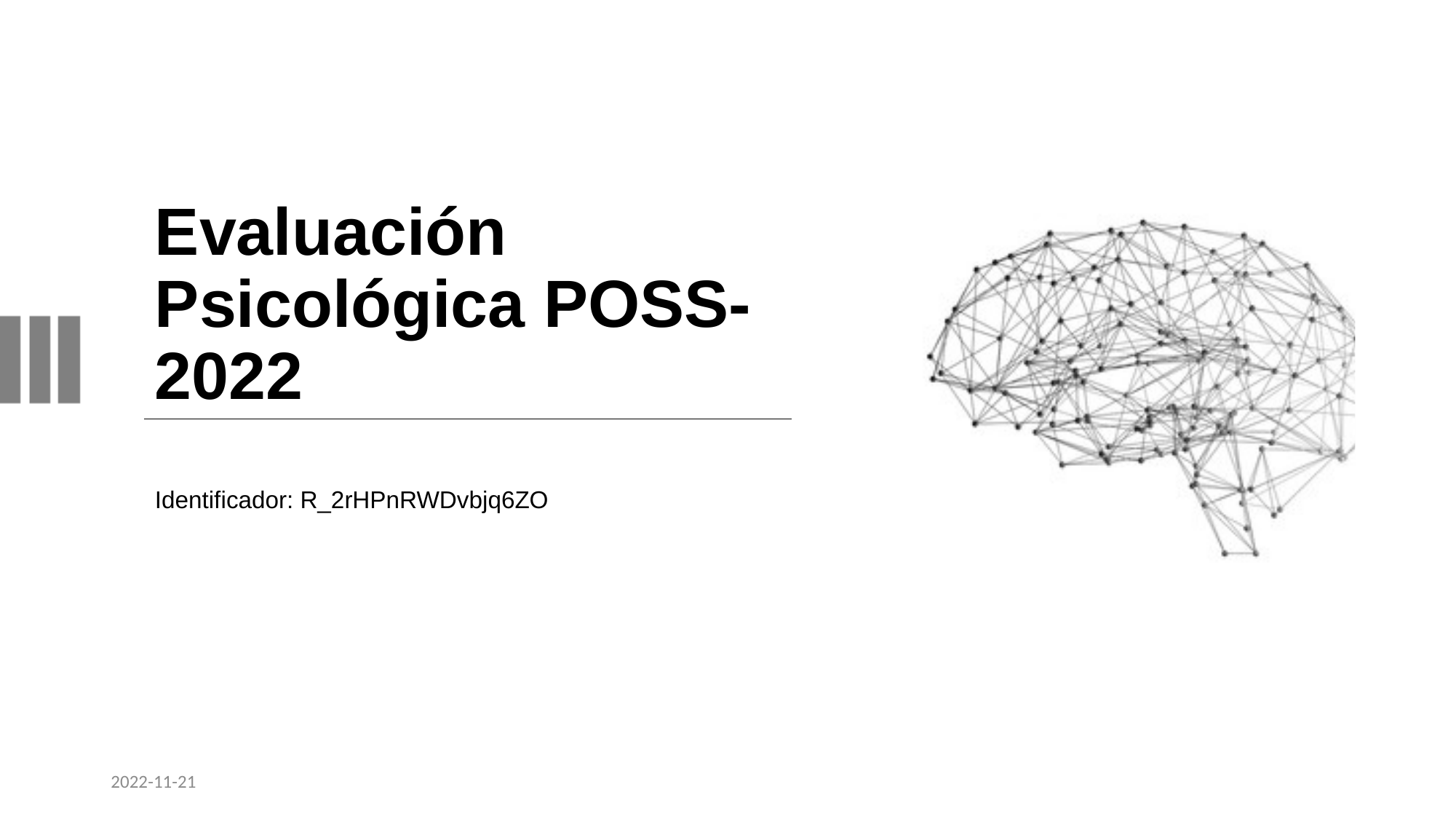

# Evaluación Psicológica POSS-2022
Identificador: R_2rHPnRWDvbjq6ZO
2022-11-21